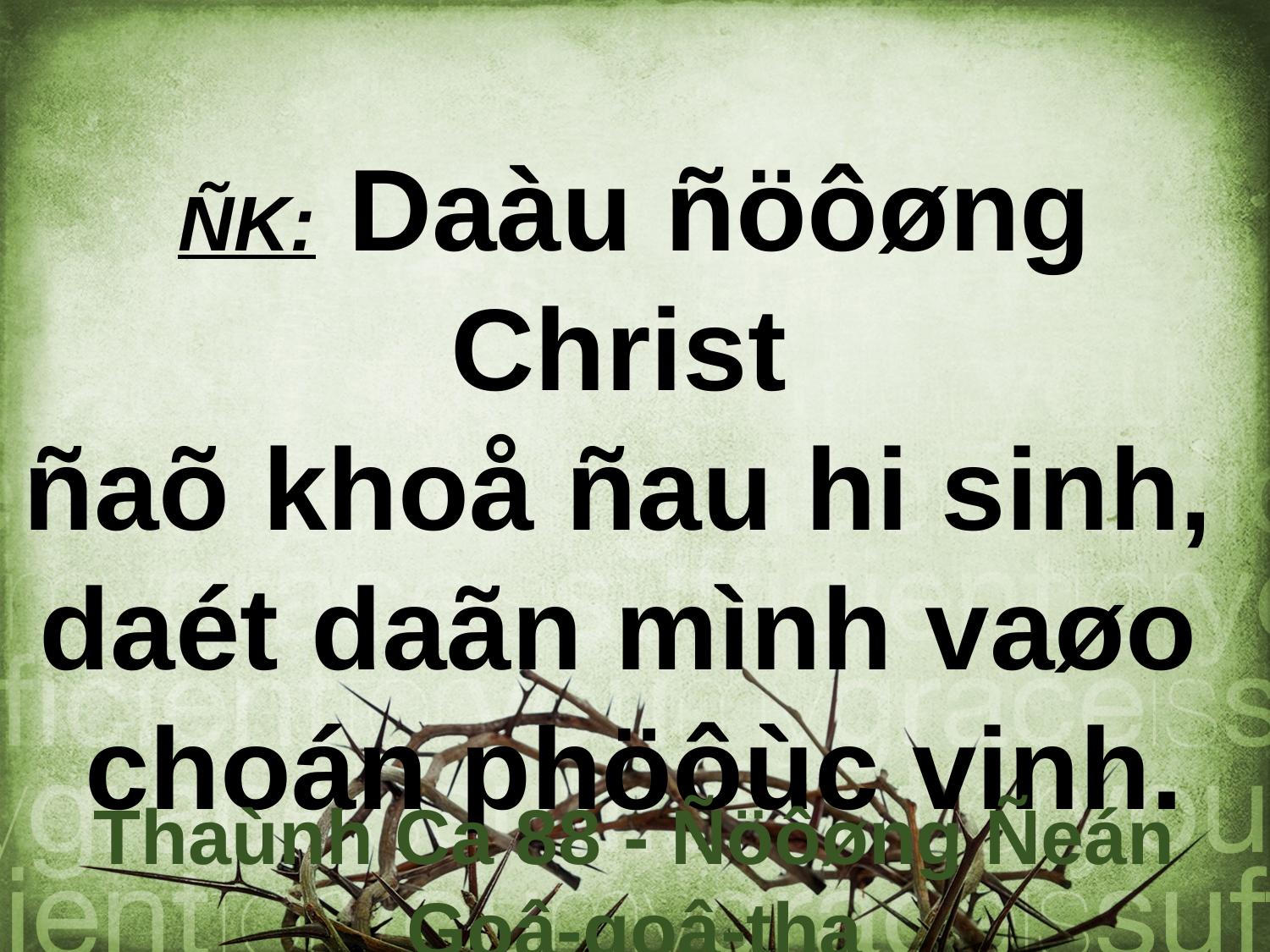

ÑK: Daàu ñöôøng Christ
ñaõ khoå ñau hi sinh,
daét daãn mình vaøo
choán phöôùc vinh.
Thaùnh Ca 88 - Ñöôøng Ñeán Goâ-goâ-tha